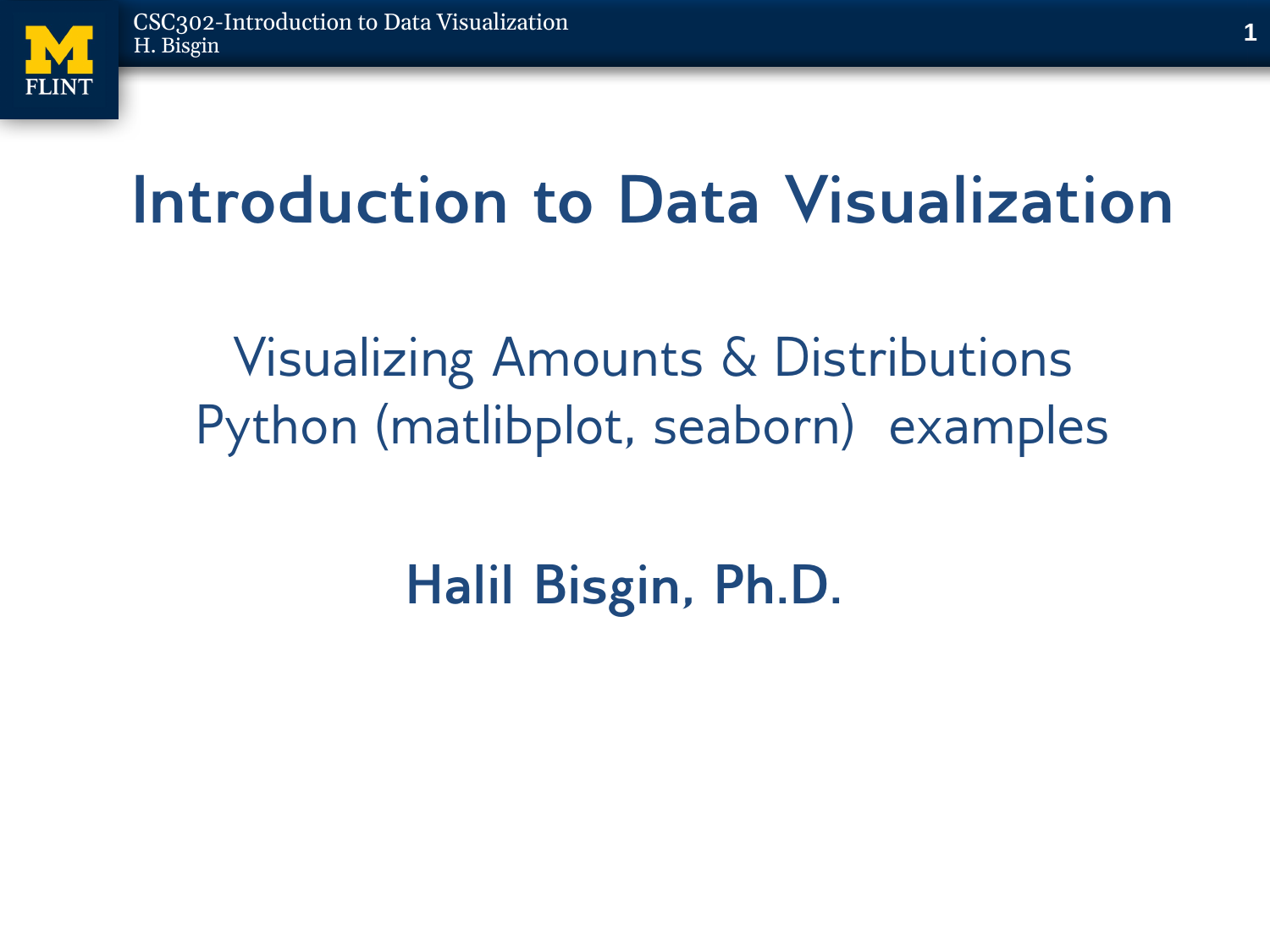

1
# Introduction to Data Visualization Visualizing Amounts & Distributions Python (matlibplot, seaborn)  examples
Halil Bisgin, Ph.D.